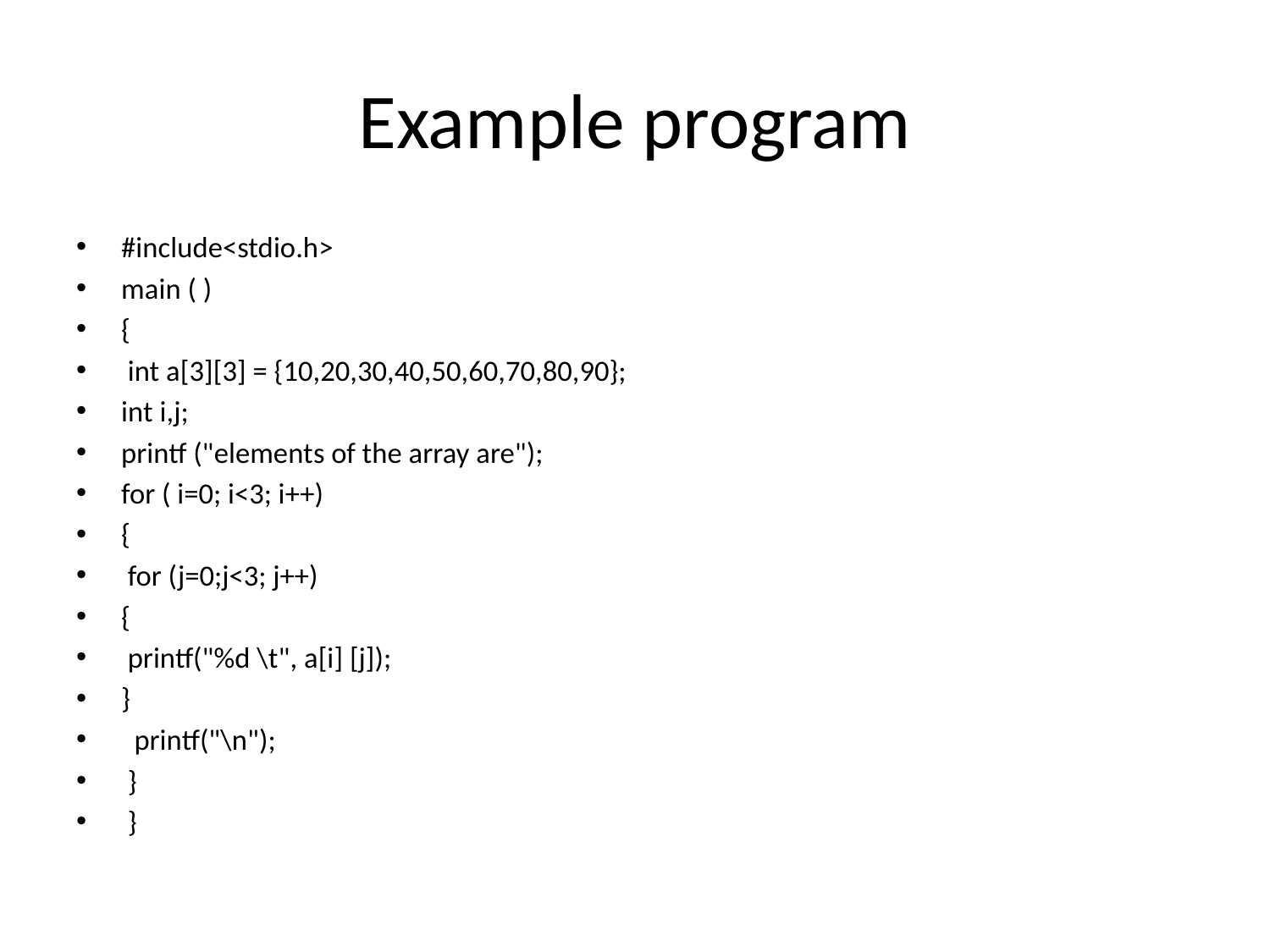

# Example program
#include<stdio.h>
main ( )
{
 int a[3][3] = {10,20,30,40,50,60,70,80,90};
int i,j;
printf ("elements of the array are");
for ( i=0; i<3; i++)
{
 for (j=0;j<3; j++)
{
 printf("%d \t", a[i] [j]);
}
  printf("\n");
 }
 }